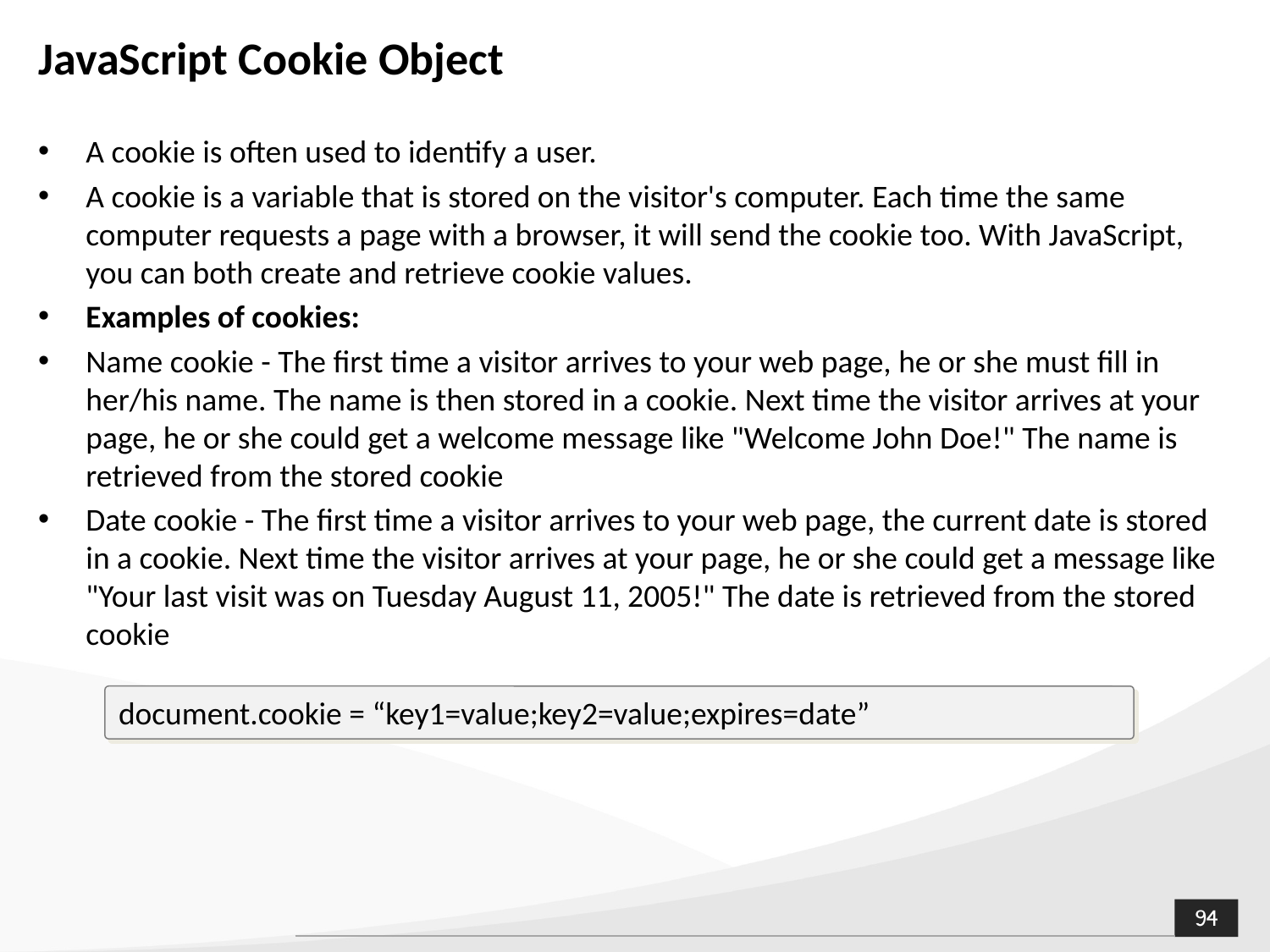

# JavaScript Cookie Object
A cookie is often used to identify a user.
A cookie is a variable that is stored on the visitor's computer. Each time the same computer requests a page with a browser, it will send the cookie too. With JavaScript, you can both create and retrieve cookie values.
Examples of cookies:
Name cookie - The first time a visitor arrives to your web page, he or she must fill in her/his name. The name is then stored in a cookie. Next time the visitor arrives at your page, he or she could get a welcome message like "Welcome John Doe!" The name is retrieved from the stored cookie
Date cookie - The first time a visitor arrives to your web page, the current date is stored in a cookie. Next time the visitor arrives at your page, he or she could get a message like "Your last visit was on Tuesday August 11, 2005!" The date is retrieved from the stored cookie

document.cookie = “key1=value;key2=value;expires=date”